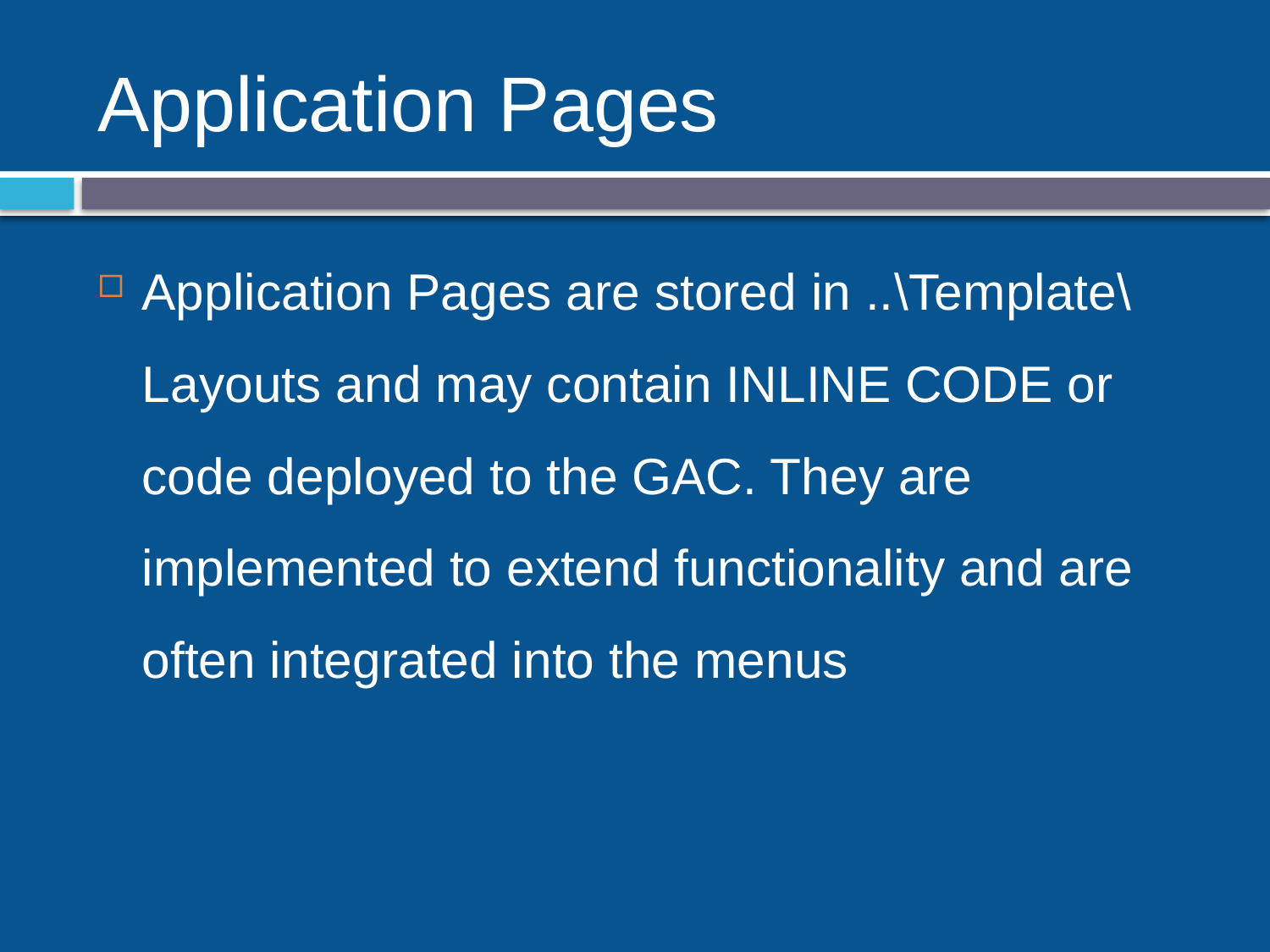

# Application Pages
Application Pages are stored in ..\Template\Layouts and may contain INLINE CODE or code deployed to the GAC. They are implemented to extend functionality and are often integrated into the menus